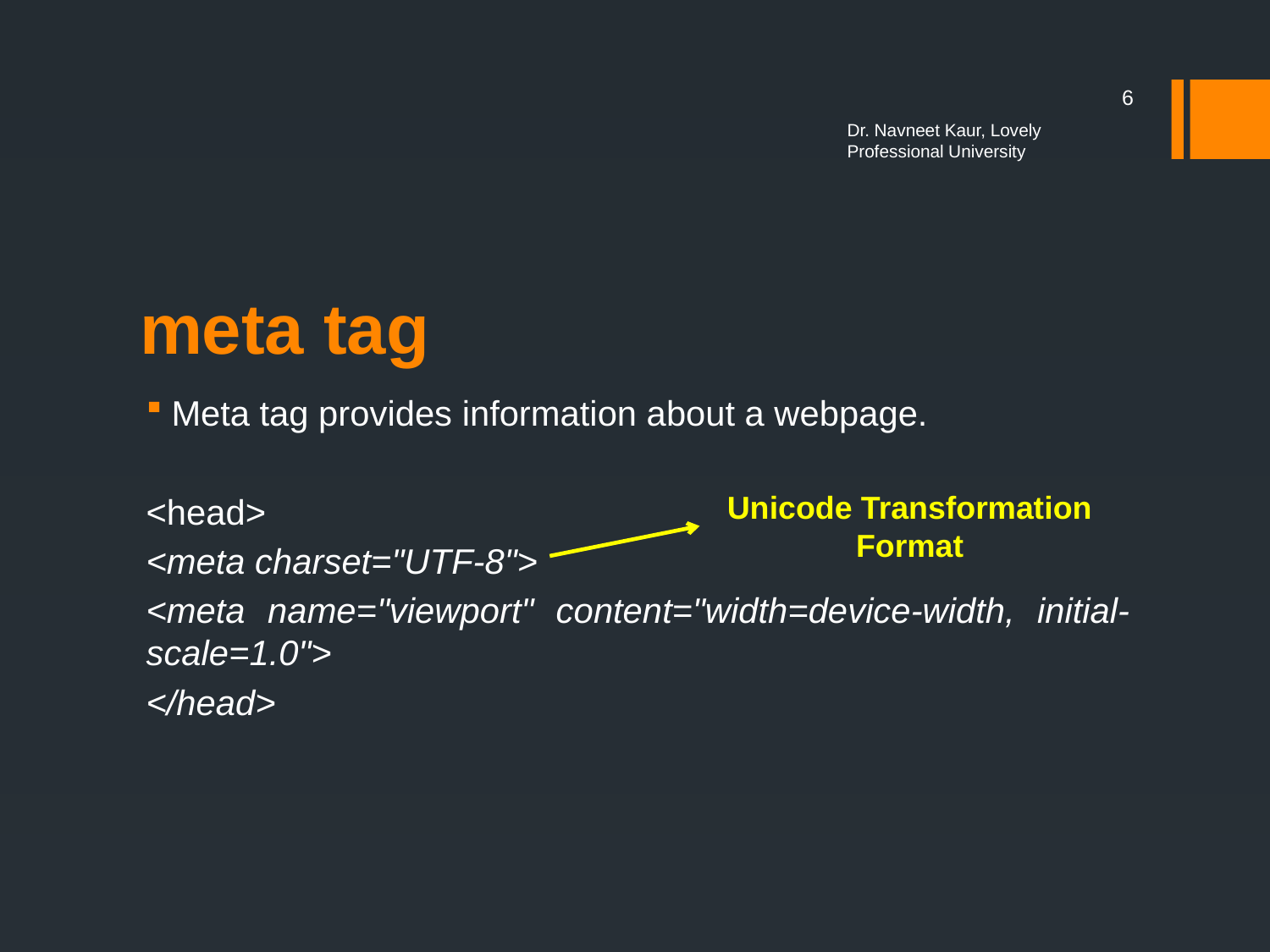

6
Dr. Navneet Kaur, Lovely Professional University
# meta tag
Meta tag provides information about a webpage.

<head>
<meta charset="UTF-8">
<meta name="viewport" content="width=device-width, initial-scale=1.0">
</head>

Unicode Transformation Format